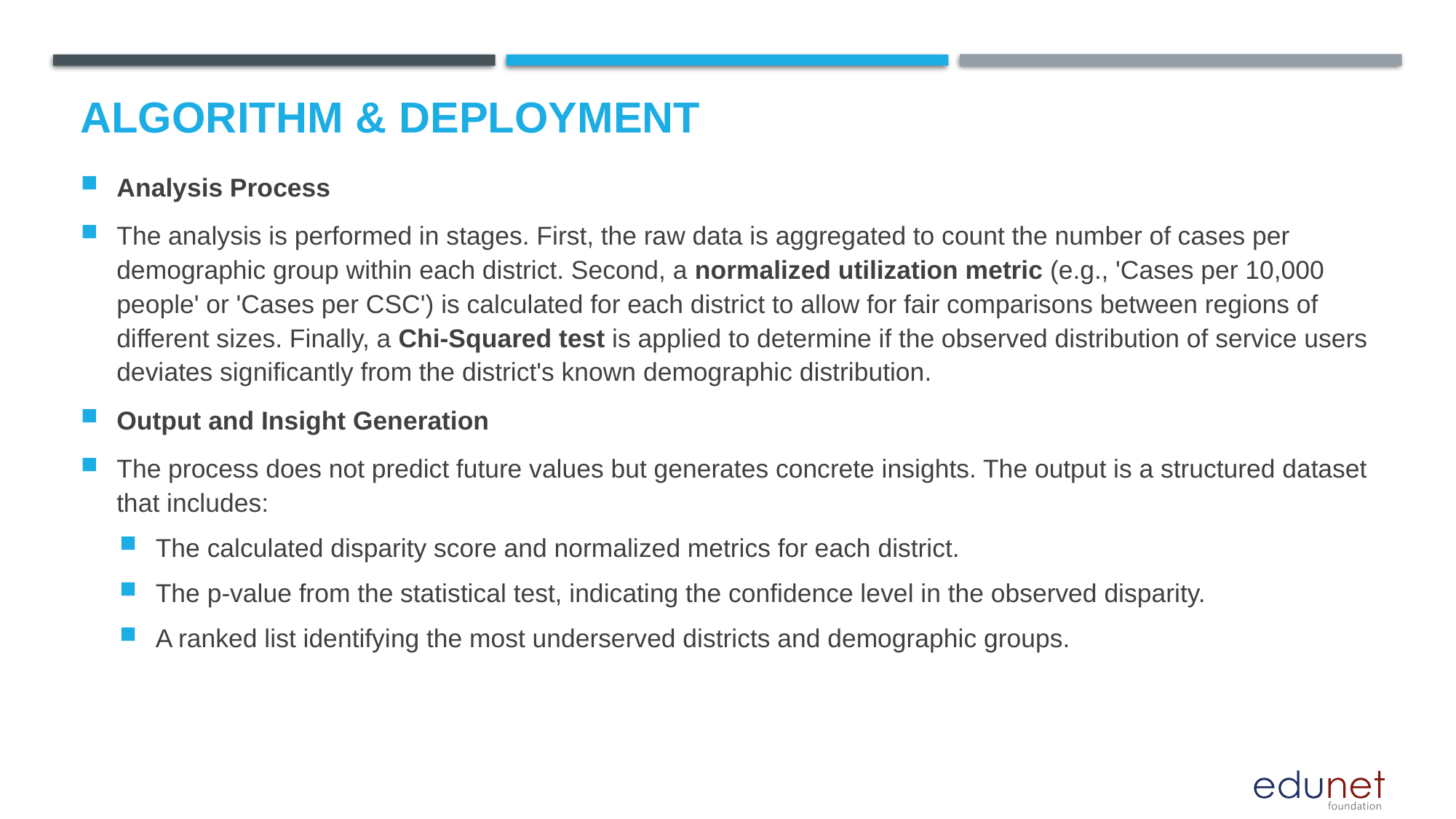

# Algorithm & Deployment
Analysis Process
The analysis is performed in stages. First, the raw data is aggregated to count the number of cases per demographic group within each district. Second, a normalized utilization metric (e.g., 'Cases per 10,000 people' or 'Cases per CSC') is calculated for each district to allow for fair comparisons between regions of different sizes. Finally, a Chi-Squared test is applied to determine if the observed distribution of service users deviates significantly from the district's known demographic distribution.
Output and Insight Generation
The process does not predict future values but generates concrete insights. The output is a structured dataset that includes:
The calculated disparity score and normalized metrics for each district.
The p-value from the statistical test, indicating the confidence level in the observed disparity.
A ranked list identifying the most underserved districts and demographic groups.